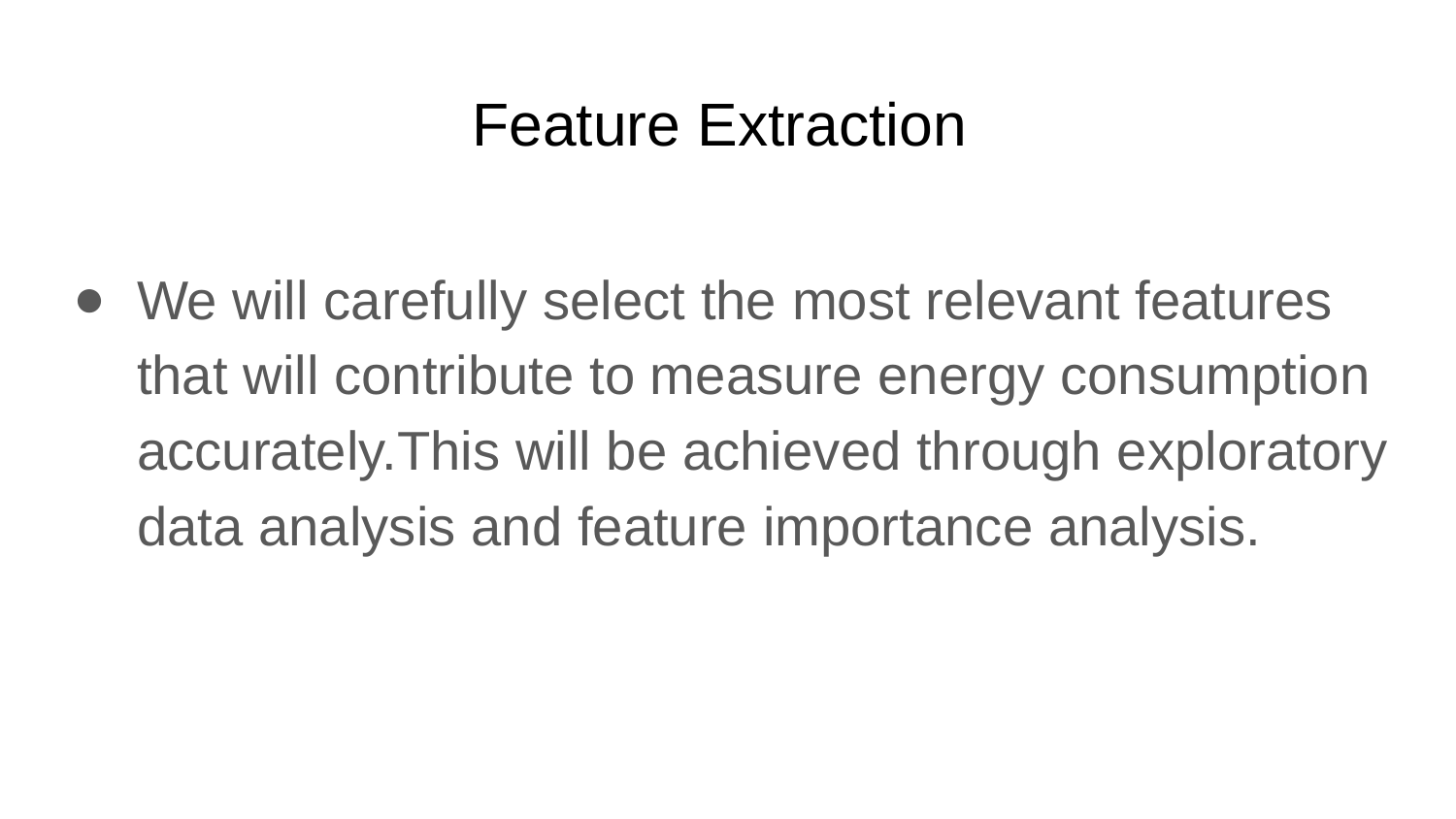

# Feature Extraction
We will carefully select the most relevant features that will contribute to measure energy consumption accurately.This will be achieved through exploratory data analysis and feature importance analysis.